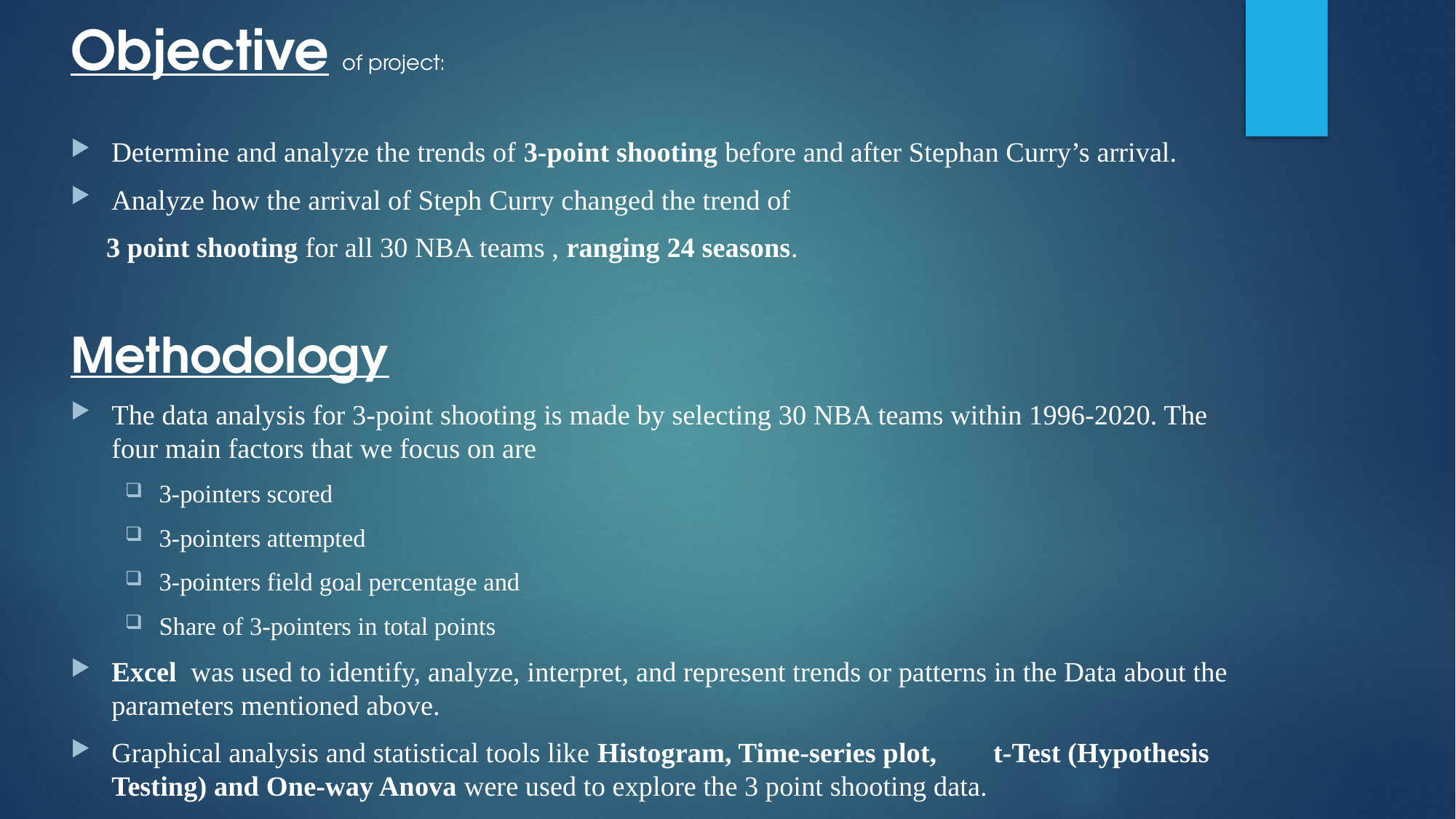

Objective of project:

Determine and analyze the trends of 3-point shooting before and after Stephan Curry’s arrival.
Analyze how the arrival of Steph Curry changed the trend of
     3 point shooting for all 30 NBA teams , ranging 24 seasons.

Methodology
The data analysis for 3-point shooting is made by selecting 30 NBA teams within 1996-2020. The four main factors that we focus on are
3-pointers scored
3-pointers attempted
3-pointers field goal percentage and
Share of 3-pointers in total points
Excel  was used to identify, analyze, interpret, and represent trends or patterns in the Data about the parameters mentioned above.
Graphical analysis and statistical tools like Histogram, Time-series plot,        t-Test (Hypothesis Testing) and One-way Anova were used to explore the 3 point shooting data.